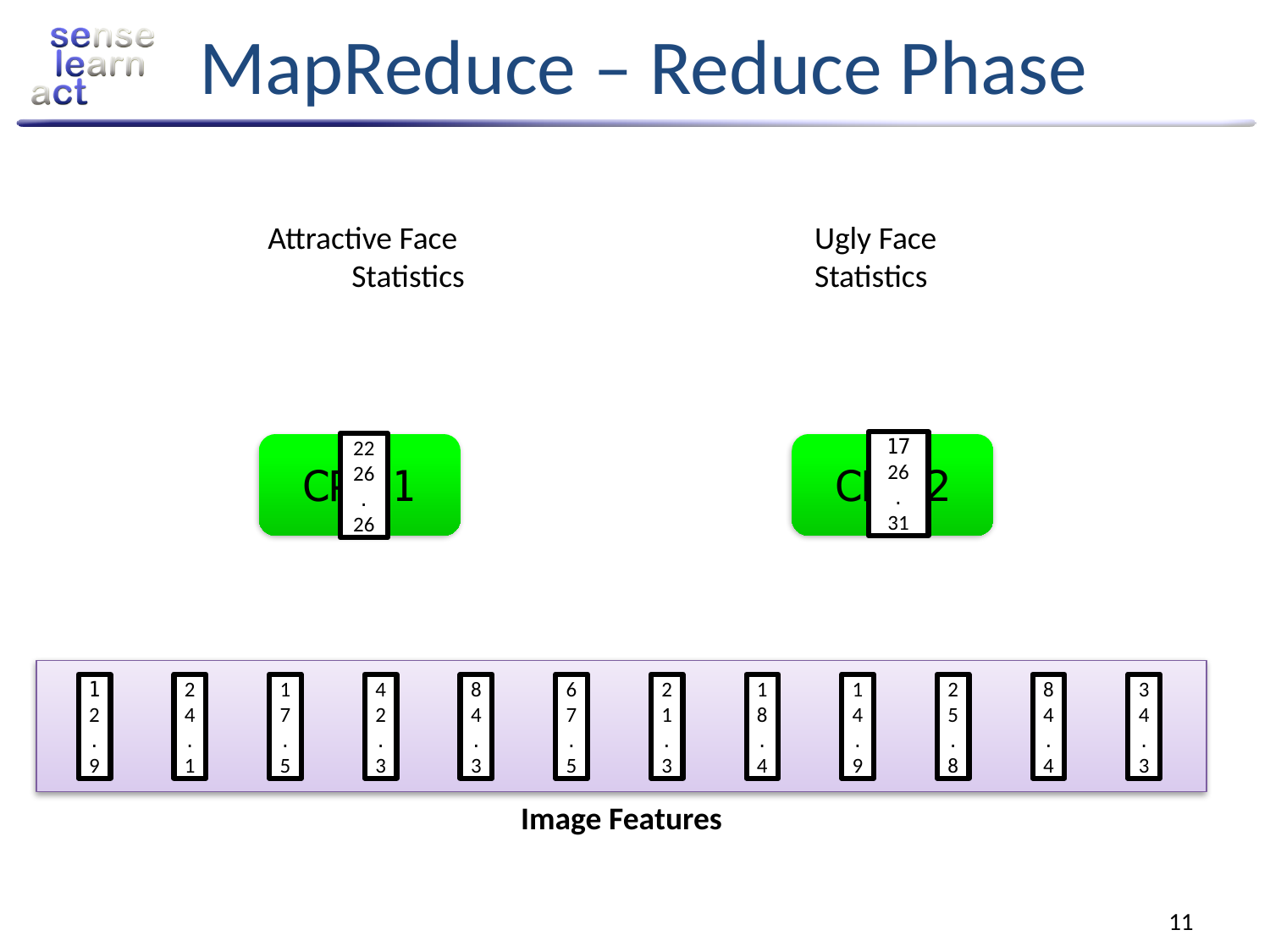

# MapReduce – Reduce Phase
Attractive Face
Statistics
Ugly Face
Statistics
17
26
.
31
22
26
.
26
CPU 1
CPU 2

1
2
.
9
2
4
.
1
1
7
.
5
4
2
.
3
8
4
.
3
6
7
.
5
2
1
.
3
1
8
.
4
1
4
.
9
2
5
.
8
8
4
.
4
3
4
.
3
Image Features
11